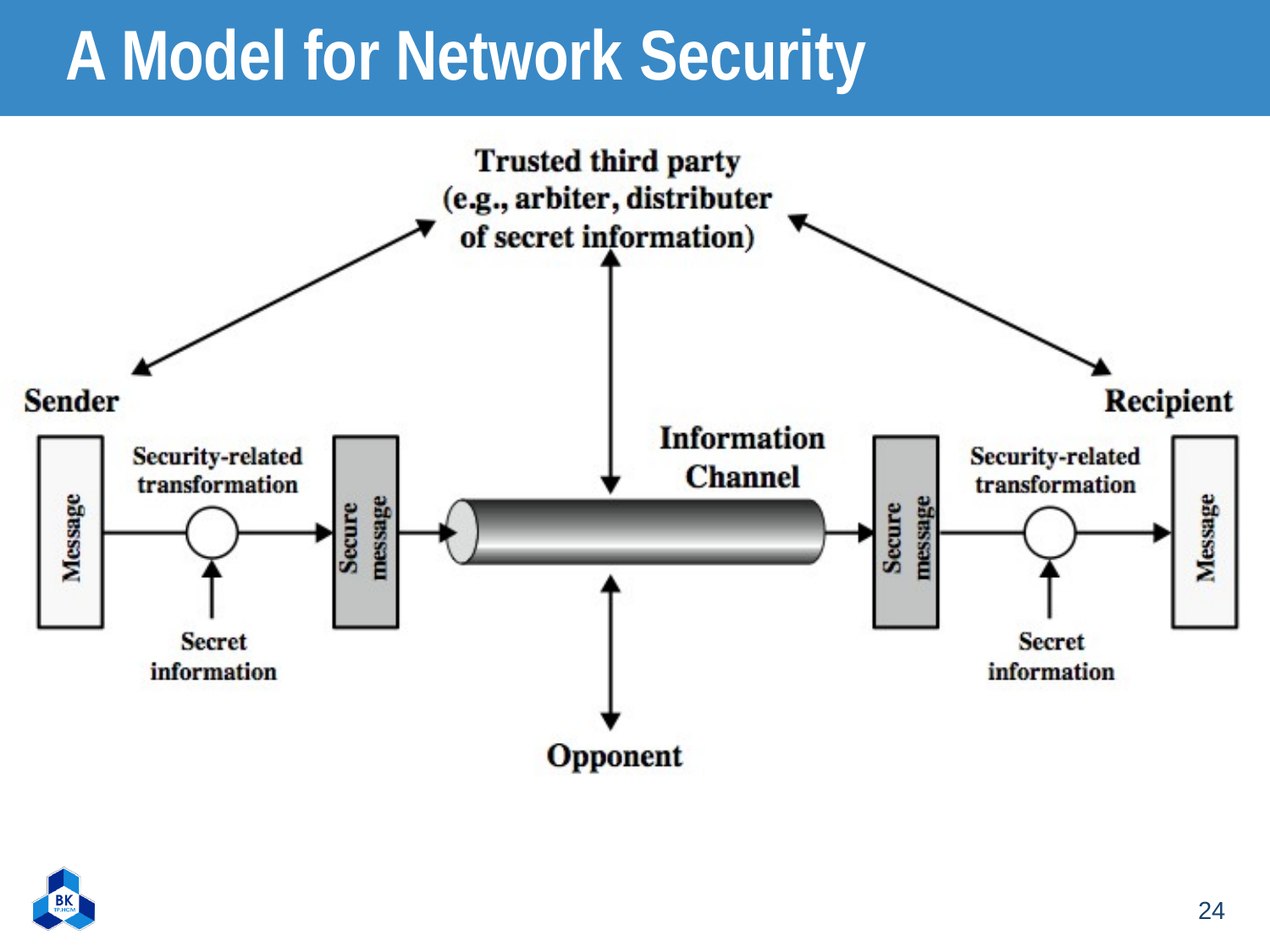

# A Model for Network Security

24